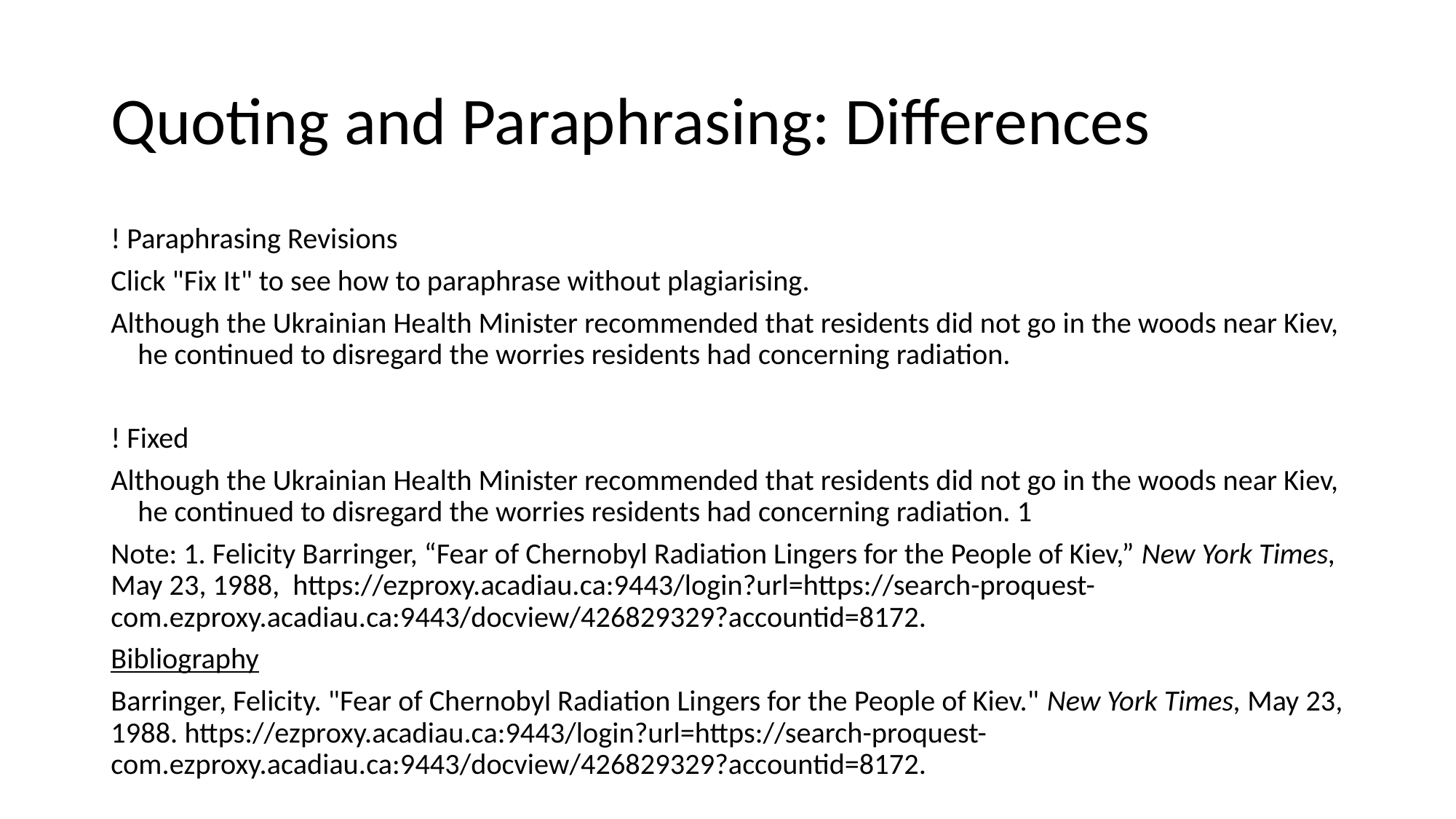

# Quoting and Paraphrasing: Differences
! Paraphrasing Revisions
Click "Fix It" to see how to paraphrase without plagiarising.
Although the Ukrainian Health Minister recommended that residents did not go in the woods near Kiev, he continued to disregard the worries residents had concerning radiation.

! Fixed
Although the Ukrainian Health Minister recommended that residents did not go in the woods near Kiev, he continued to disregard the worries residents had concerning radiation. 1
Note: 1. Felicity Barringer, “Fear of Chernobyl Radiation Lingers for the People of Kiev,” New York Times, May 23, 1988,  https://ezproxy.acadiau.ca:9443/login?url=https://search-proquest-com.ezproxy.acadiau.ca:9443/docview/426829329?accountid=8172.
Bibliography
Barringer, Felicity. "Fear of Chernobyl Radiation Lingers for the People of Kiev." New York Times, May 23, 1988. https://ezproxy.acadiau.ca:9443/login?url=https://search-proquest-com.ezproxy.acadiau.ca:9443/docview/426829329?accountid=8172.